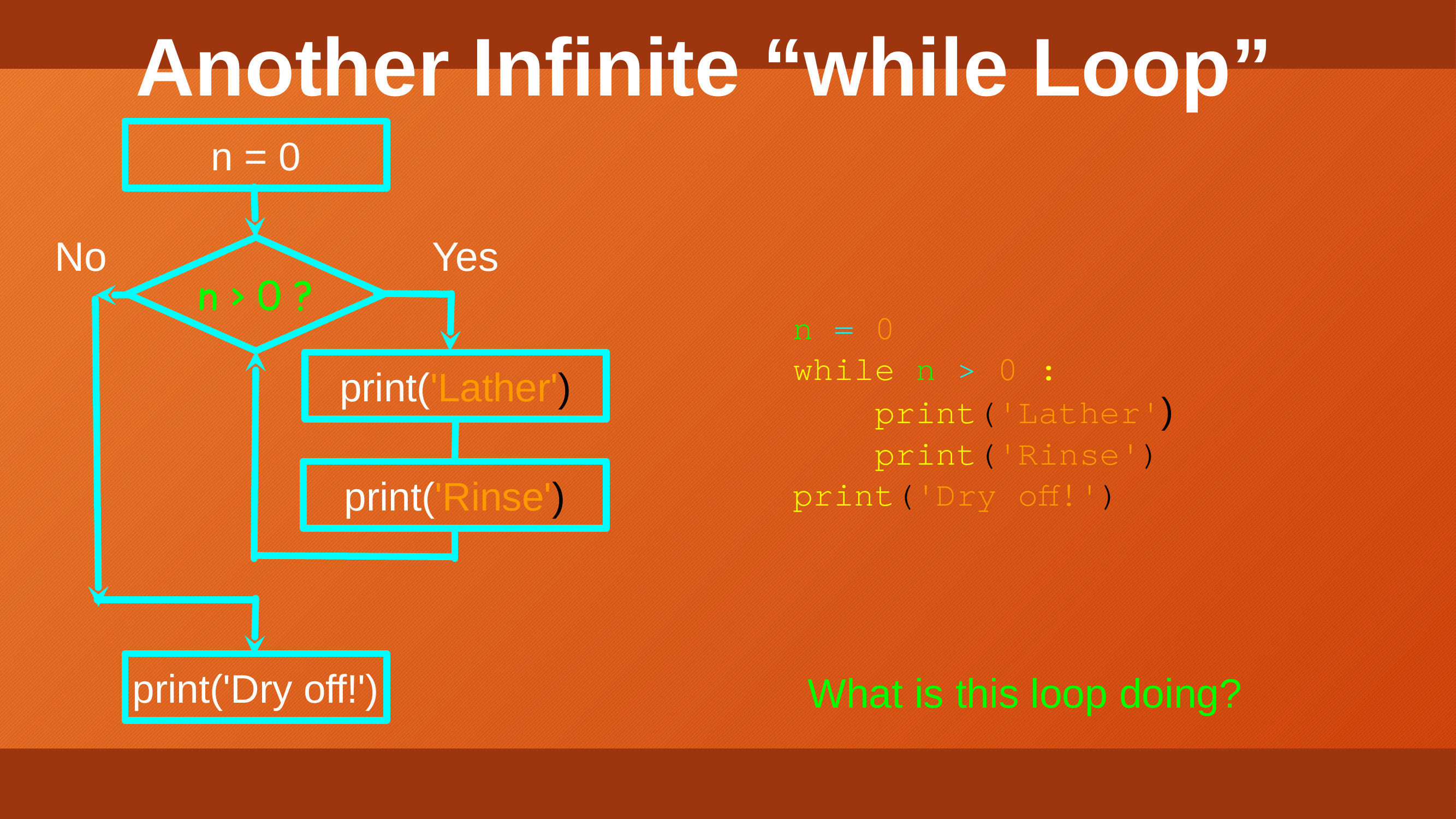

# Another Infinite “while Loop”
n = 0
No
Yes
n > 0 ?
n = 0
while n > 0 :
    print('Lather')
    print('Rinse')
print('Dry off!')
print('Lather')
print('Rinse')
print('Dry off!')
What is this loop doing?